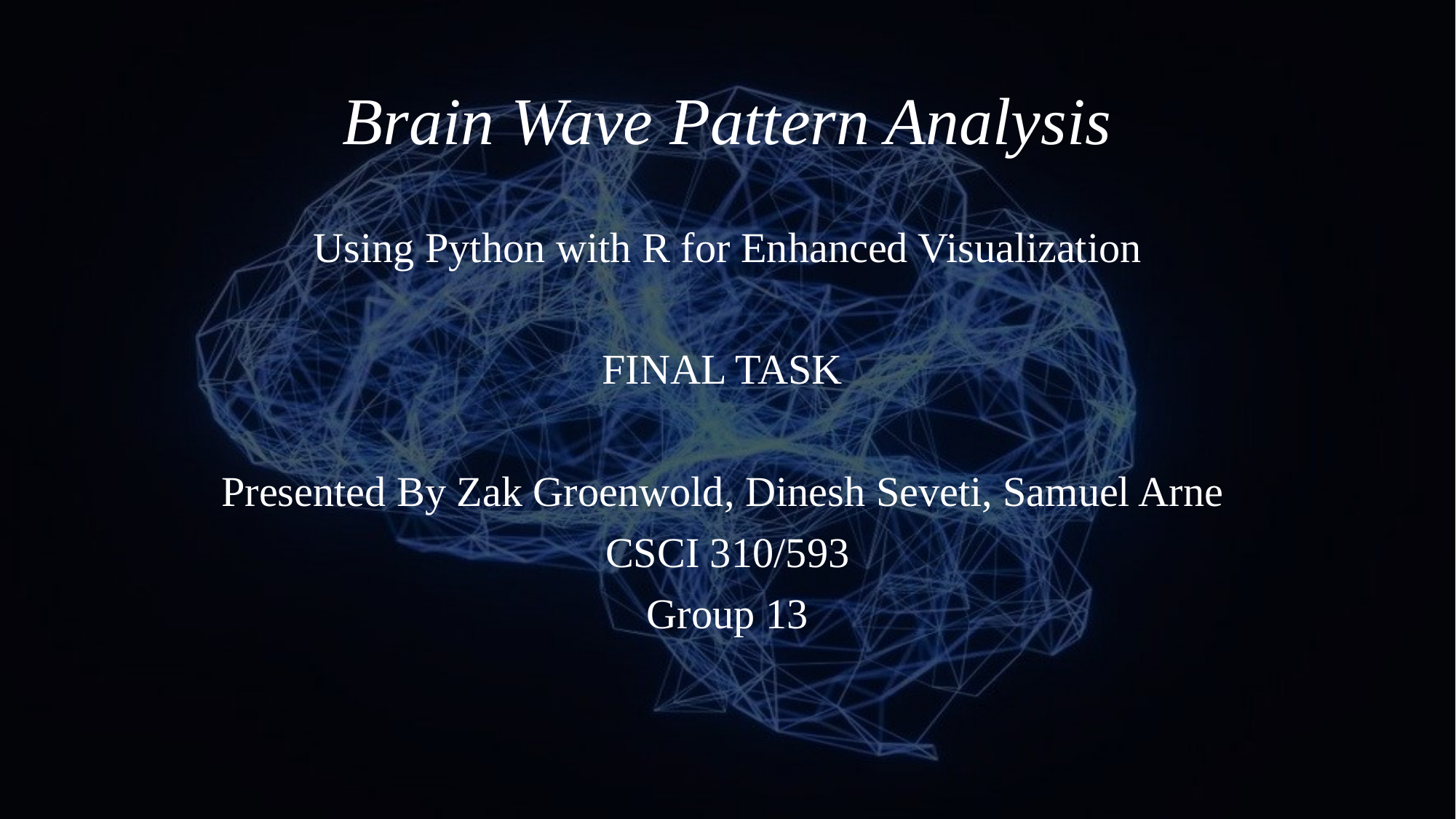

# Brain Wave Pattern Analysis
Using Python with R for Enhanced Visualization

FINAL TASK

Presented By Zak Groenwold, Dinesh Seveti, Samuel Arne
CSCI 310/593
Group 13